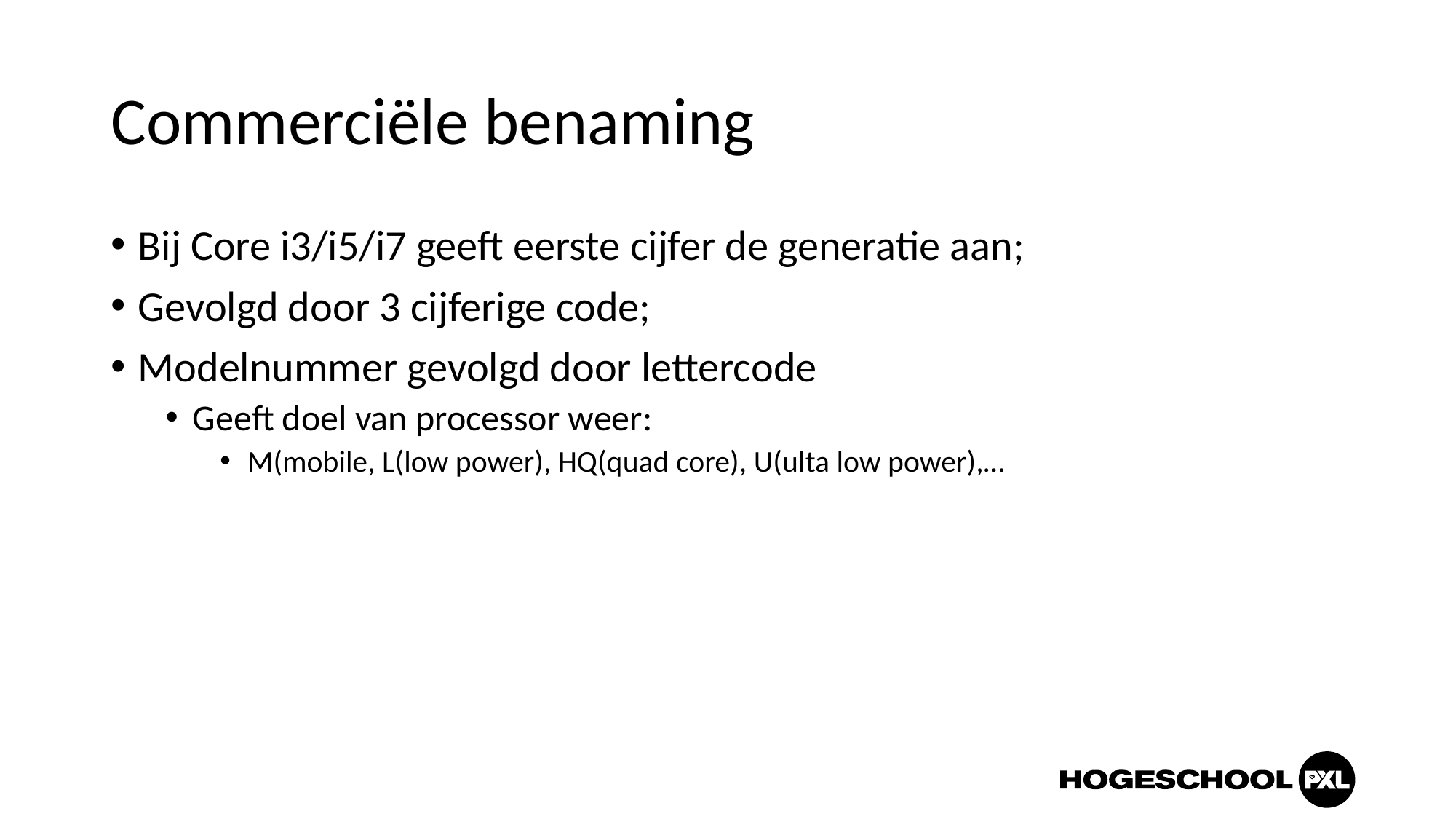

# Commerciële benaming
Bij Core i3/i5/i7 geeft eerste cijfer de generatie aan;
Gevolgd door 3 cijferige code;
Modelnummer gevolgd door lettercode
Geeft doel van processor weer:
M(mobile, L(low power), HQ(quad core), U(ulta low power),…